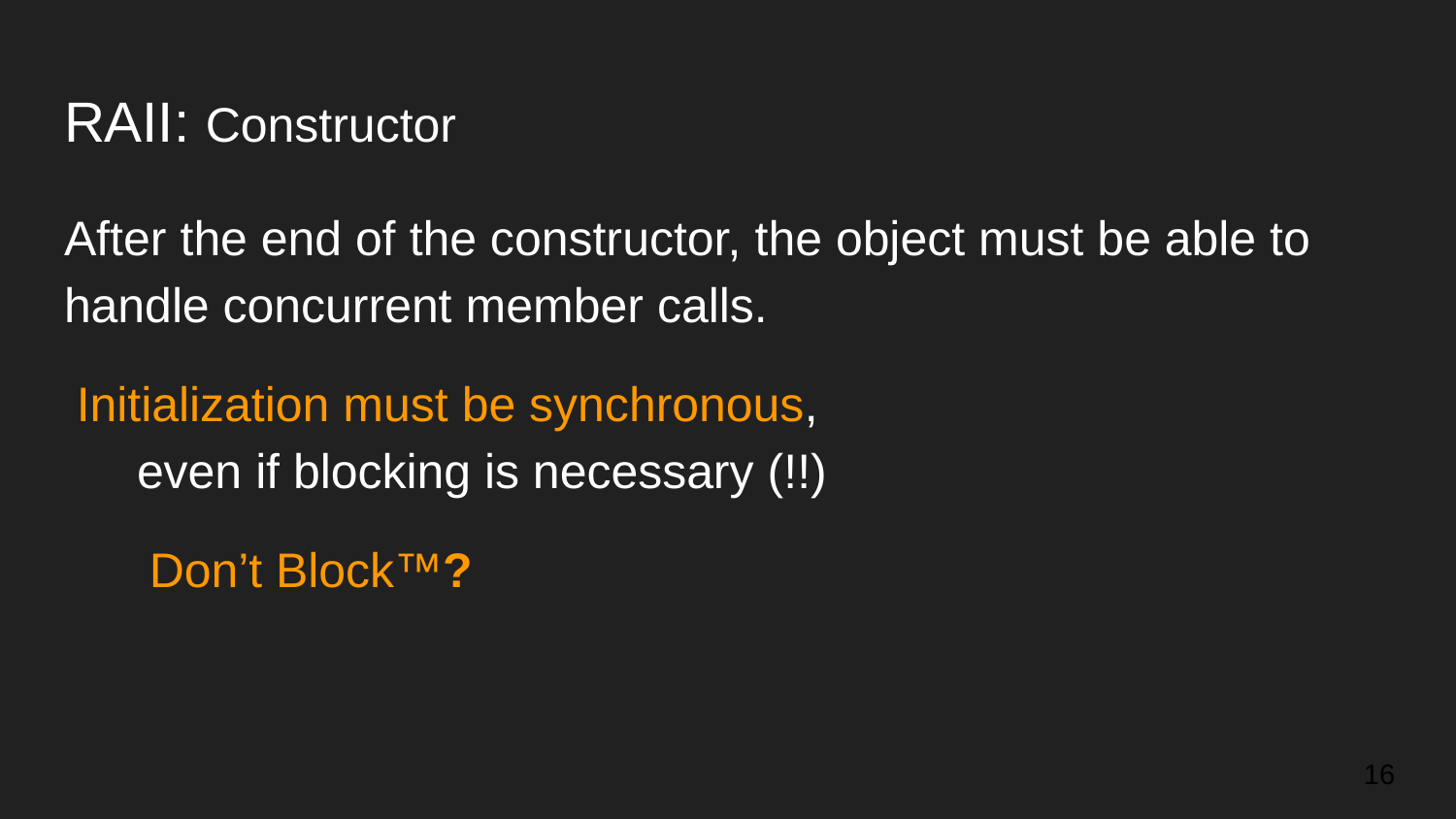

# RAII: Constructor
After the end of the constructor, the object must be able to handle concurrent member calls.
Initialization must be synchronous,
even if blocking is necessary (!!)
Don’t Block™?
16